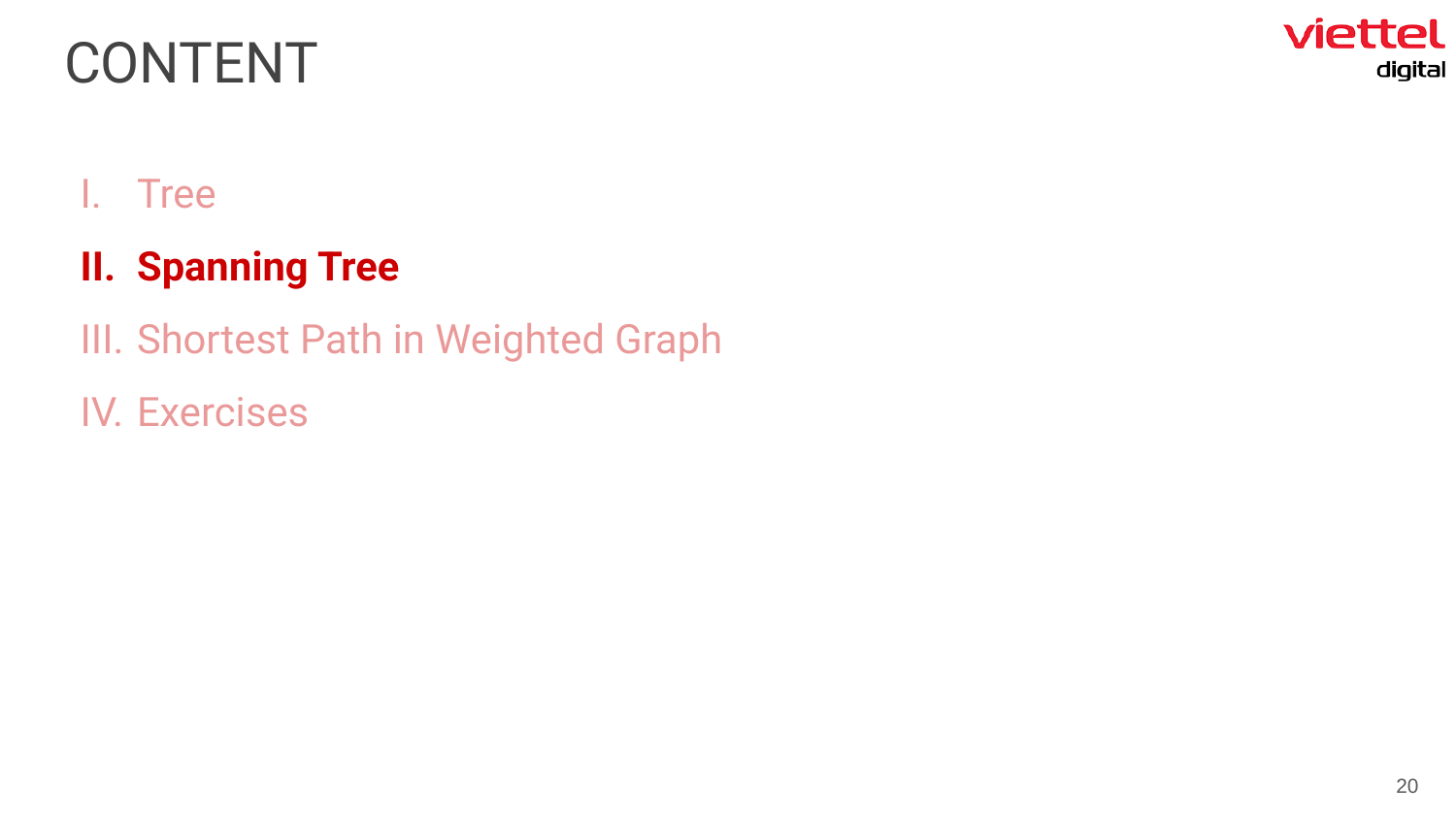

CONTENT
Tree
Spanning Tree
Shortest Path in Weighted Graph
Exercises
20